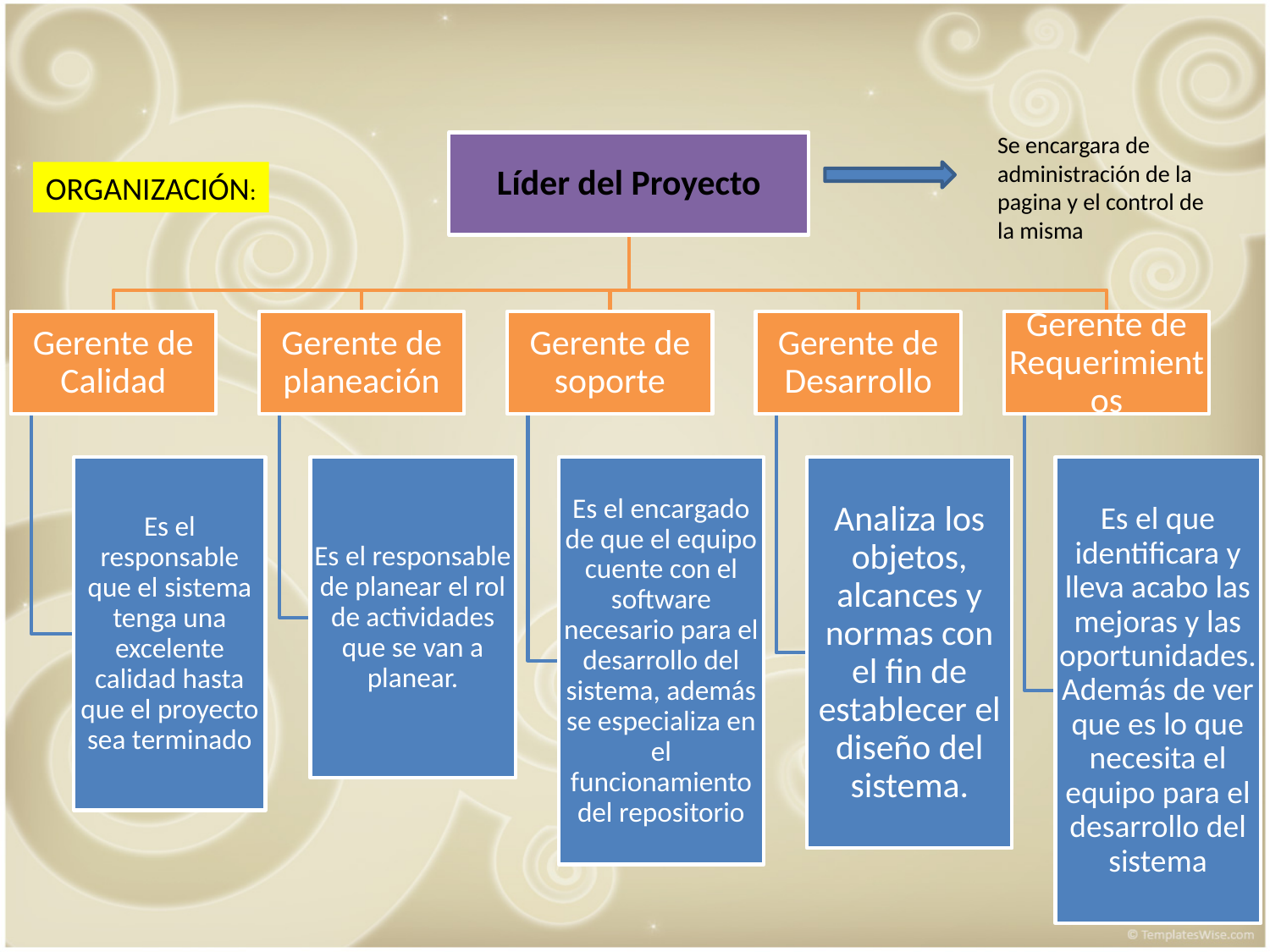

Se encargara de administración de la pagina y el control de la misma
Líder del Proyecto
Gerente de Calidad
Es el responsable que el sistema tenga una excelente calidad hasta que el proyecto sea terminado
Gerente de planeación
Es el responsable de planear el rol de actividades que se van a planear.
Gerente de soporte
Es el encargado de que el equipo cuente con el software necesario para el desarrollo del sistema, además se especializa en el funcionamiento del repositorio
Gerente de Desarrollo
Analiza los objetos, alcances y normas con el fin de establecer el diseño del sistema.
Gerente de Requerimientos
Es el que identificara y lleva acabo las mejoras y las oportunidades. Además de ver que es lo que necesita el equipo para el desarrollo del sistema
ORGANIZACIÓN: